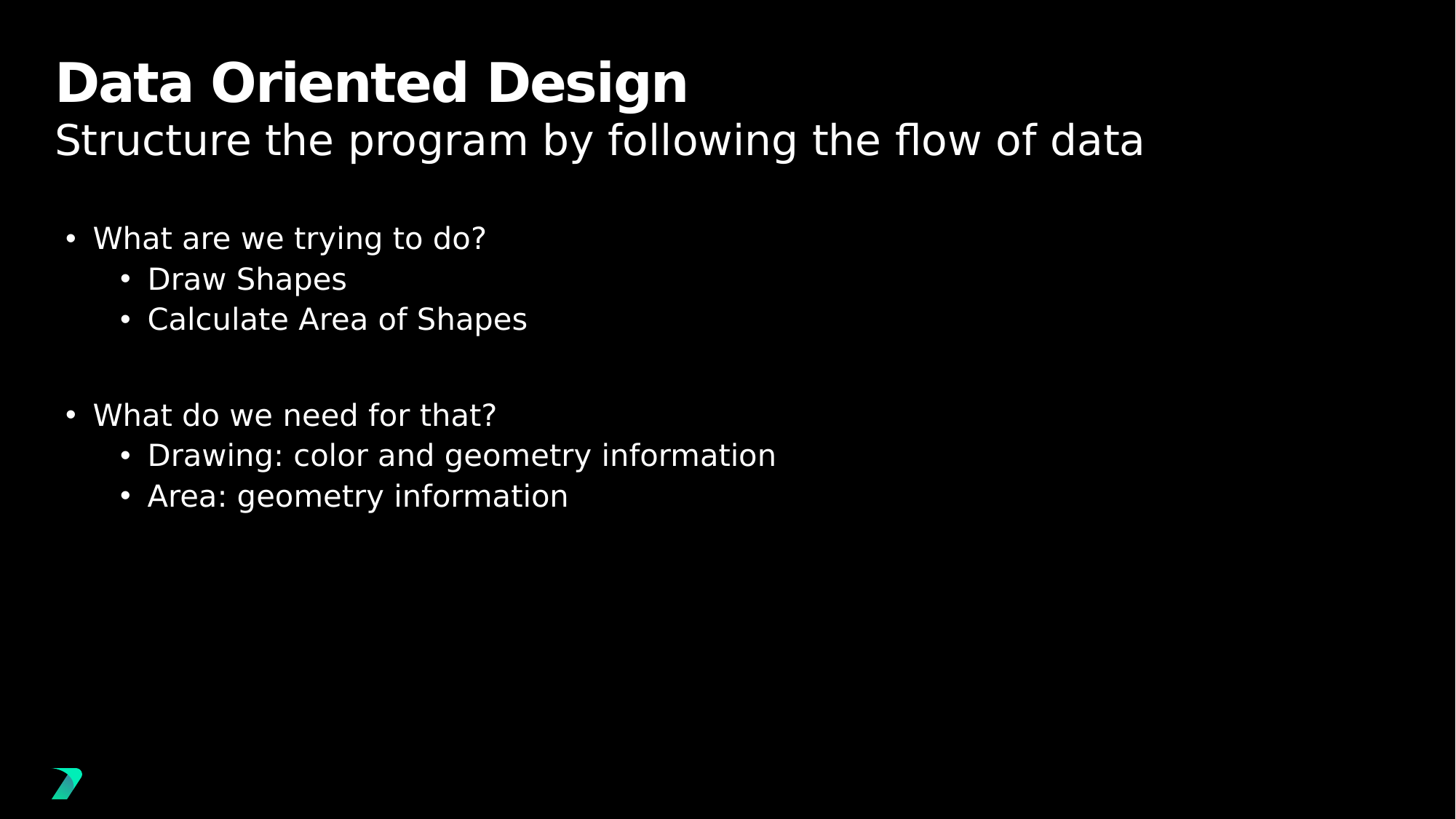

# Data Oriented Design
Structure the program by following the flow of data
What are we trying to do?
Draw Shapes
Calculate Area of Shapes

What do we need for that?
Drawing: color and geometry information
Area: geometry information